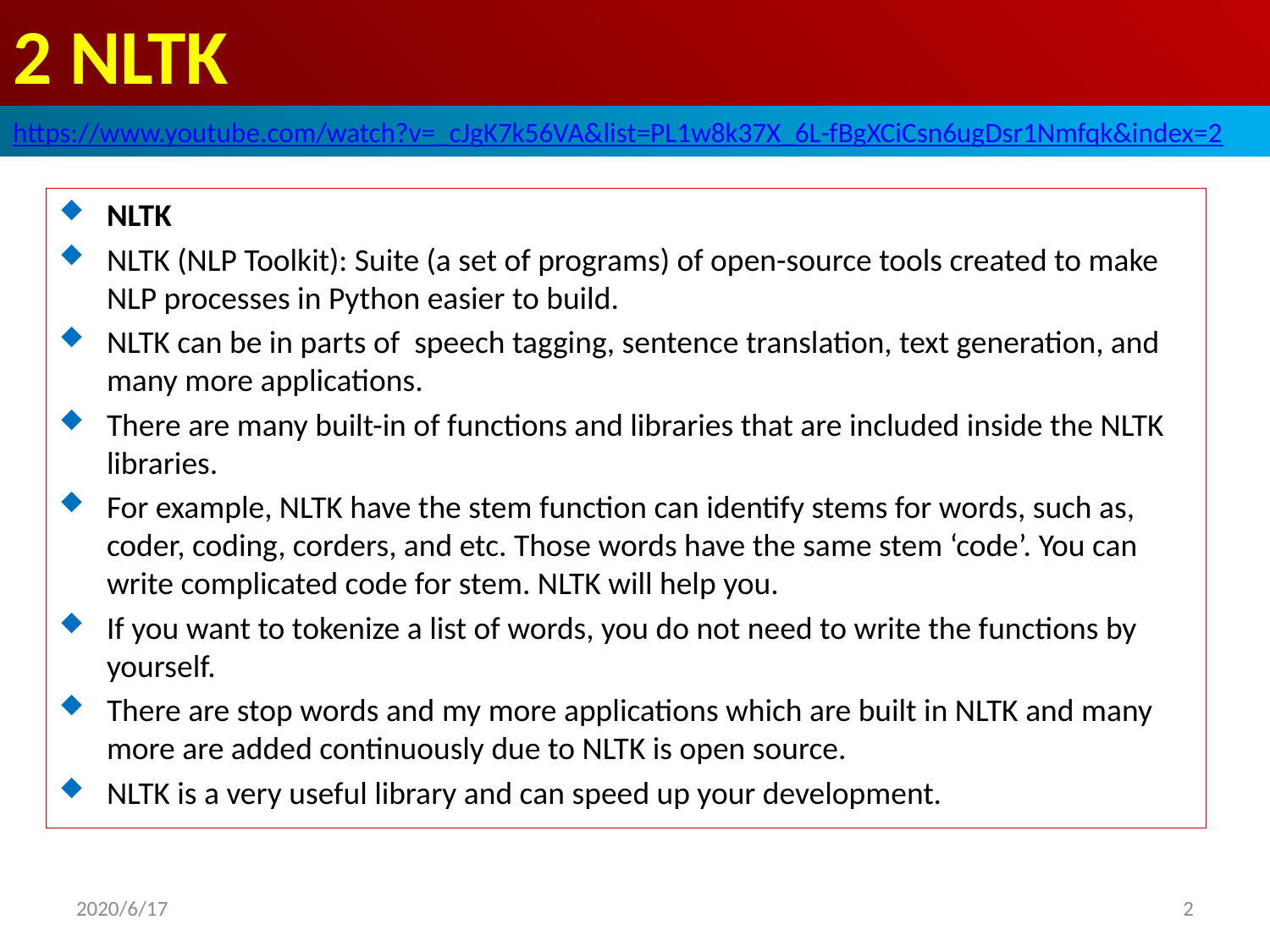

# 2 NLTK
https://www.youtube.com/watch?v=_cJgK7k56VA&list=PL1w8k37X_6L-fBgXCiCsn6ugDsr1Nmfqk&index=2
NLTK
NLTK (NLP Toolkit): Suite (a set of programs) of open-source tools created to make NLP processes in Python easier to build.
NLTK can be in parts of  speech tagging, sentence translation, text generation, and many more applications.
There are many built-in of functions and libraries that are included inside the NLTK libraries.
For example, NLTK have the stem function can identify stems for words, such as, coder, coding, corders, and etc. Those words have the same stem ‘code’. You can write complicated code for stem. NLTK will help you.
If you want to tokenize a list of words, you do not need to write the functions by yourself.
There are stop words and my more applications which are built in NLTK and many more are added continuously due to NLTK is open source.
NLTK is a very useful library and can speed up your development.

2020/6/17
2